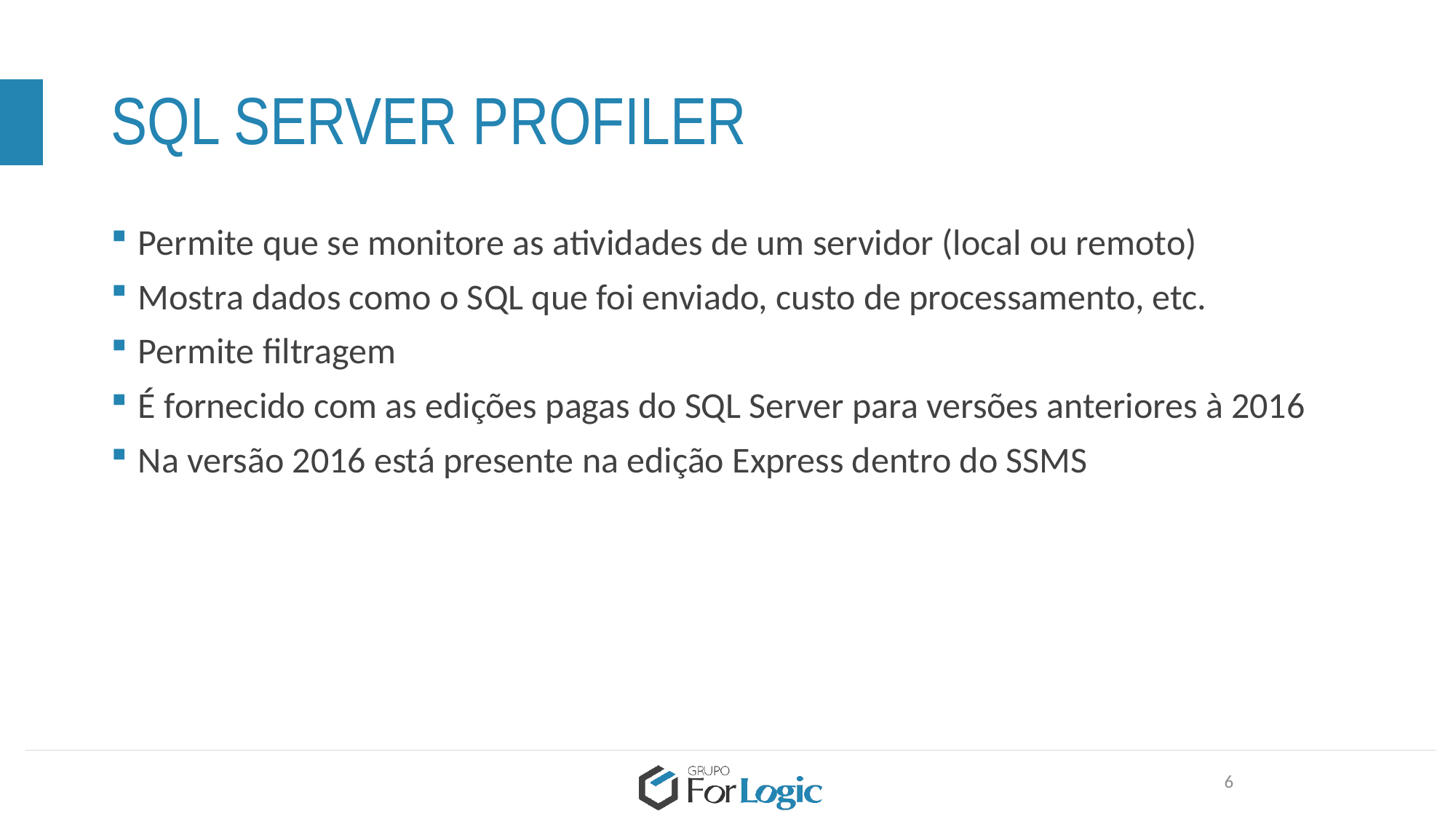

# SQL SERVER PROFILER
Permite que se monitore as atividades de um servidor (local ou remoto)
Mostra dados como o SQL que foi enviado, custo de processamento, etc.
Permite filtragem
É fornecido com as edições pagas do SQL Server para versões anteriores à 2016
Na versão 2016 está presente na edição Express dentro do SSMS
6